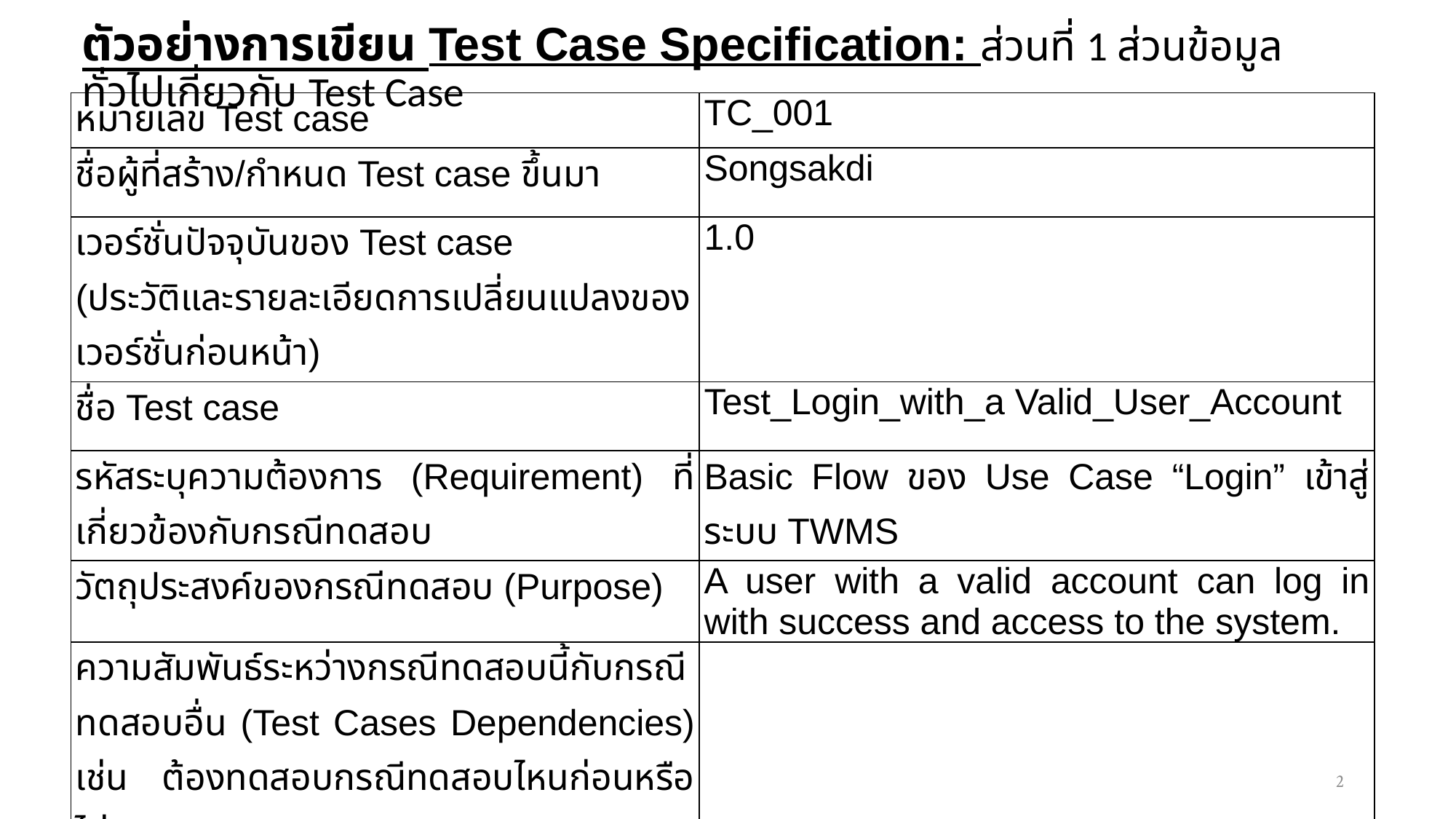

# ตัวอย่างการเขียน Test Case Specification: ส่วนที่ 1 ส่วนข้อมูลทั่วไปเกี่ยวกับ Test Case
| หมายเลข Test case | TC\_001 |
| --- | --- |
| ชื่อผู้ที่สร้าง/กำหนด Test case ขึ้นมา | Songsakdi |
| เวอร์ชั่นปัจจุบันของ Test case (ประวัติและรายละเอียดการเปลี่ยนแปลงของเวอร์ชั่นก่อนหน้า) | 1.0 |
| ชื่อ Test case | Test\_Login\_with\_a Valid\_User\_Account |
| รหัสระบุความต้องการ (Requirement) ที่เกี่ยวข้องกับกรณีทดสอบ | Basic Flow ของ Use Case “Login” เข้าสู่ระบบ TWMS |
| วัตถุประสงค์ของกรณีทดสอบ (Purpose) | A user with a valid account can log in with success and access to the system. |
| ความสัมพันธ์ระหว่างกรณีทดสอบนี้กับกรณีทดสอบอื่น (Test Cases Dependencies) เช่น ต้องทดสอบกรณีทดสอบไหนก่อนหรือไม่ |  |
|  |  |
2